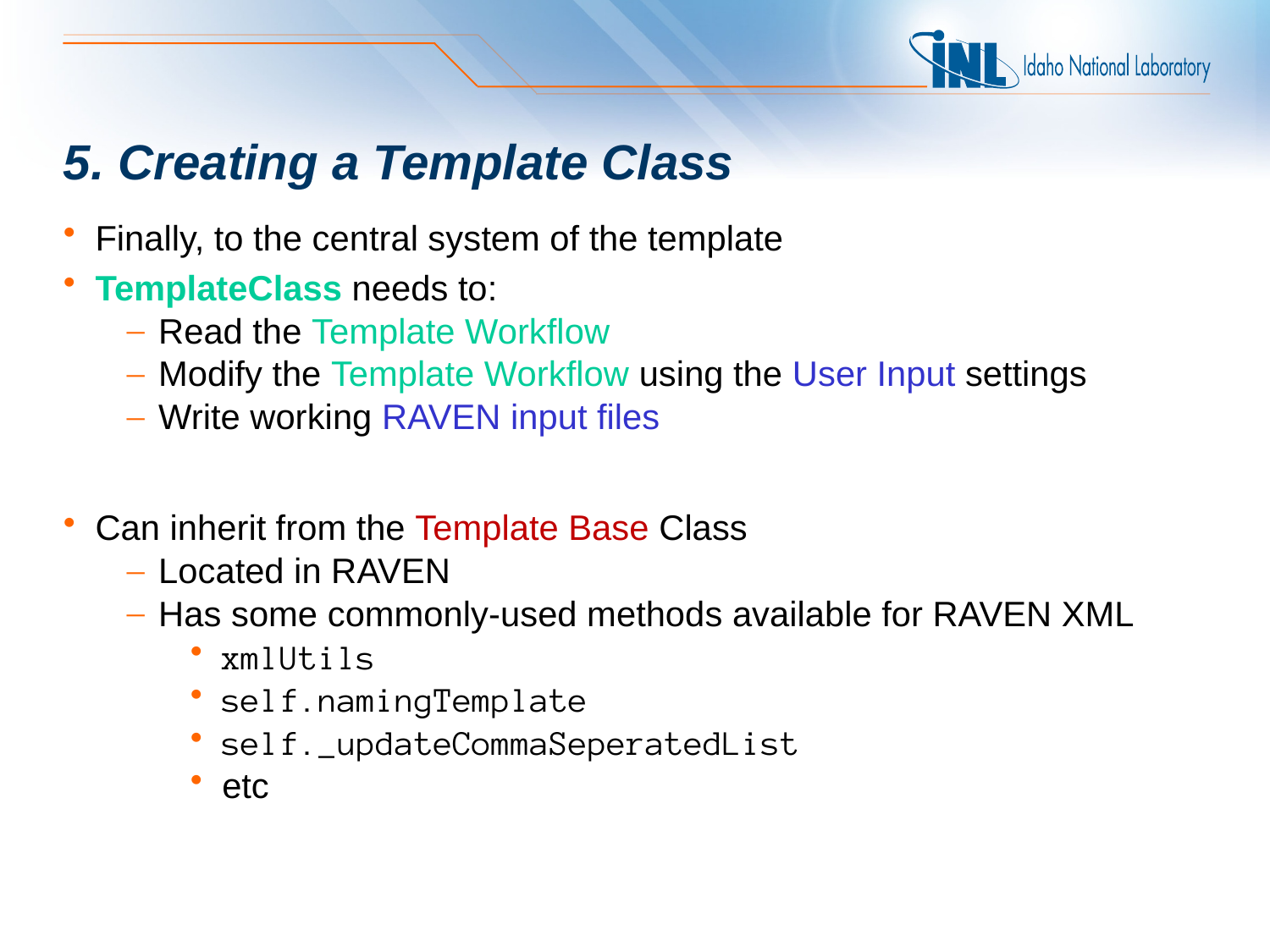

# 5. Creating a Template Class
Finally, to the central system of the template
TemplateClass needs to:
Read the Template Workflow
Modify the Template Workflow using the User Input settings
Write working RAVEN input files

Can inherit from the Template Base Class
Located in RAVEN
Has some commonly-used methods available for RAVEN XML
xmlUtils
self.namingTemplate
self._updateCommaSeperatedList
etc